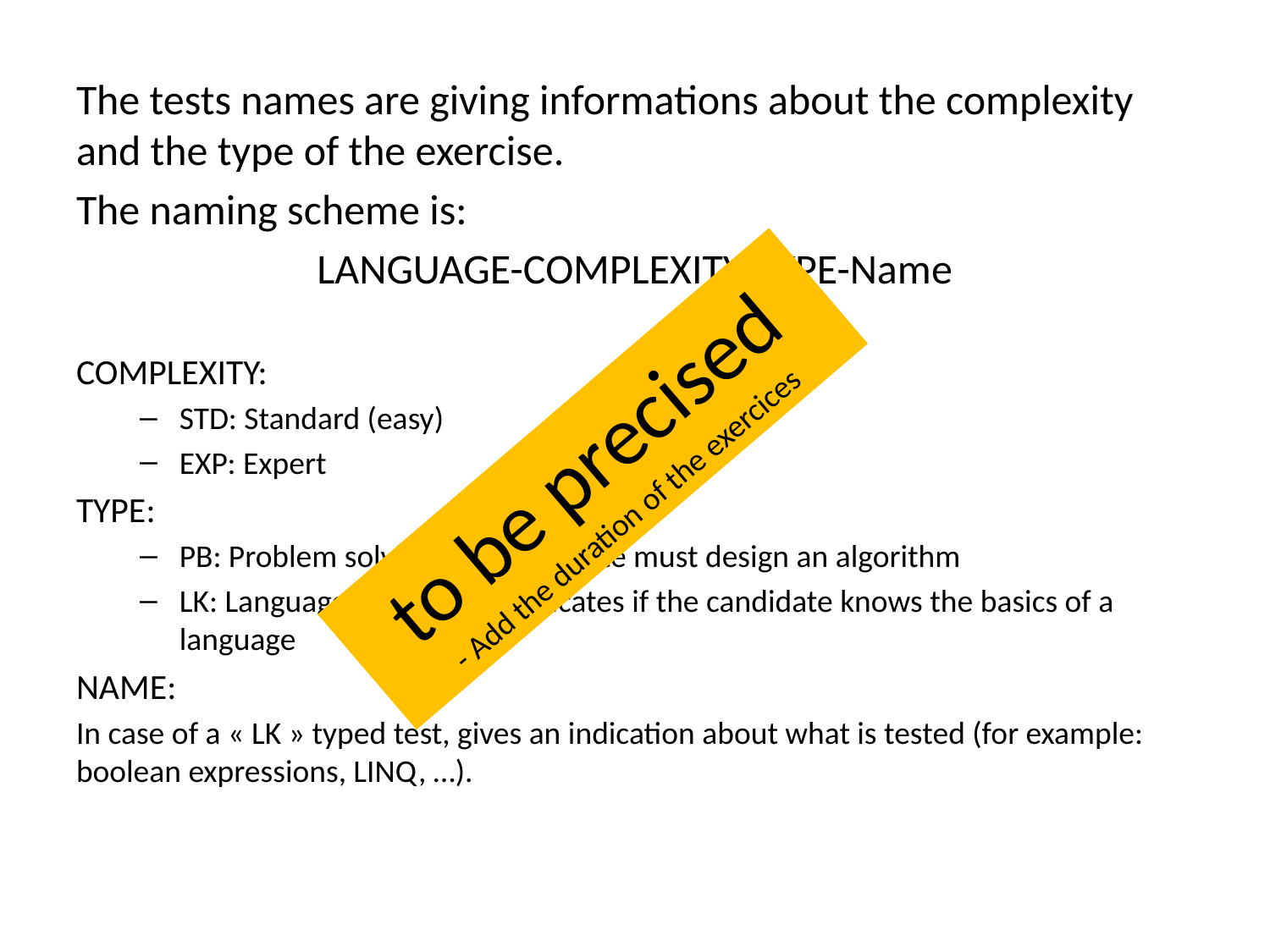

The tests names are giving informations about the complexity and the type of the exercise.
The naming scheme is:
LANGUAGE-COMPLEXITY-TYPE-Name

COMPLEXITY:
STD: Standard (easy)
EXP: Expert
TYPE:
PB: Problem solving, the candidate must design an algorithm
LK: Language knowledge, indicates if the candidate knows the basics of a language
NAME:
In case of a « LK » typed test, gives an indication about what is tested (for example: boolean expressions, LINQ, …).
to be precised
- Add the duration of the exercices